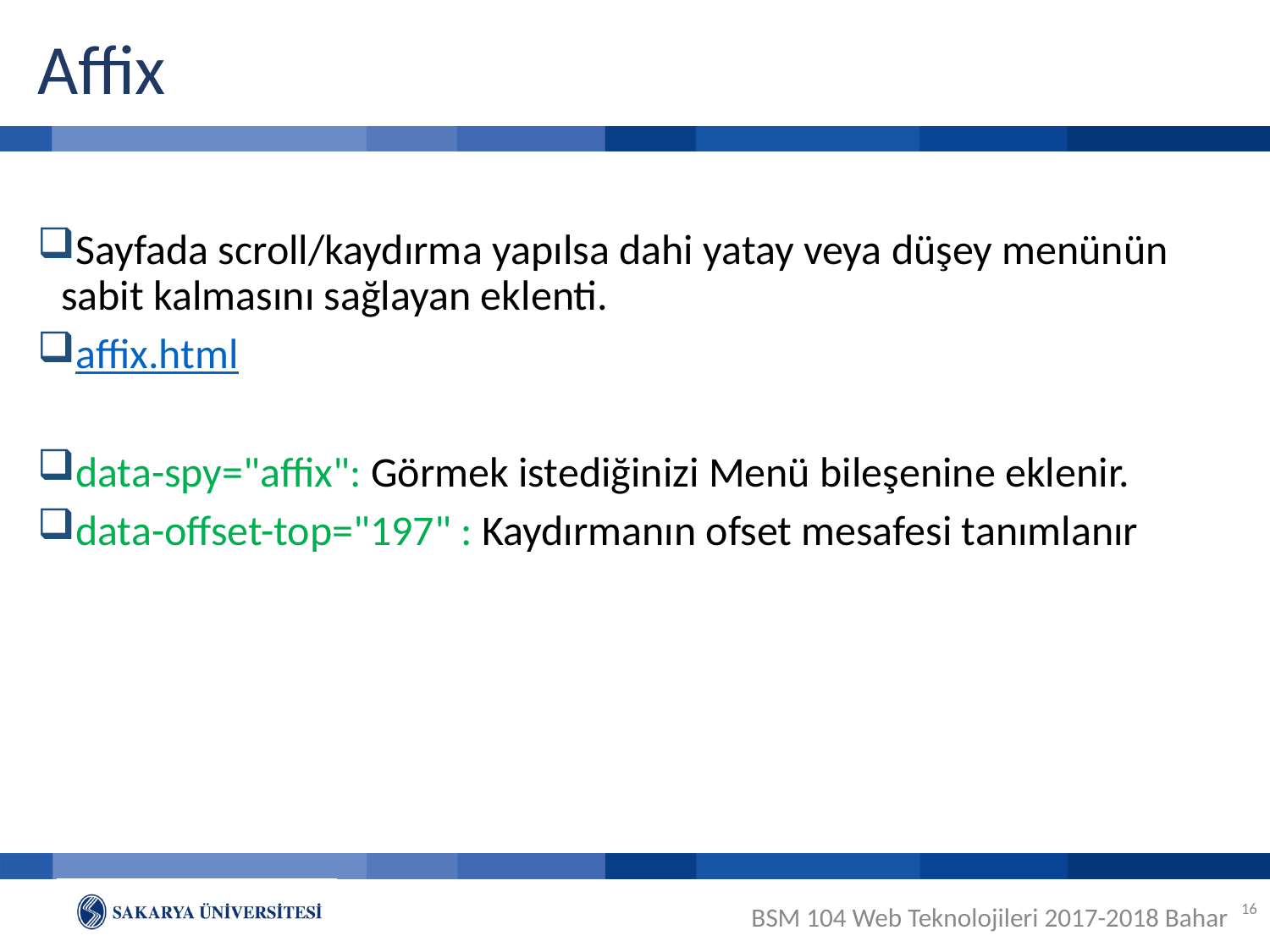

Affix

Sayfada scroll/kaydırma yapılsa dahi yatay veya düşey menünün sabit kalmasını sağlayan eklenti.
affix.html

data-spy="affix": Görmek istediğinizi Menü bileşenine eklenir.
data-offset-top="197" : Kaydırmanın ofset mesafesi tanımlanır
16